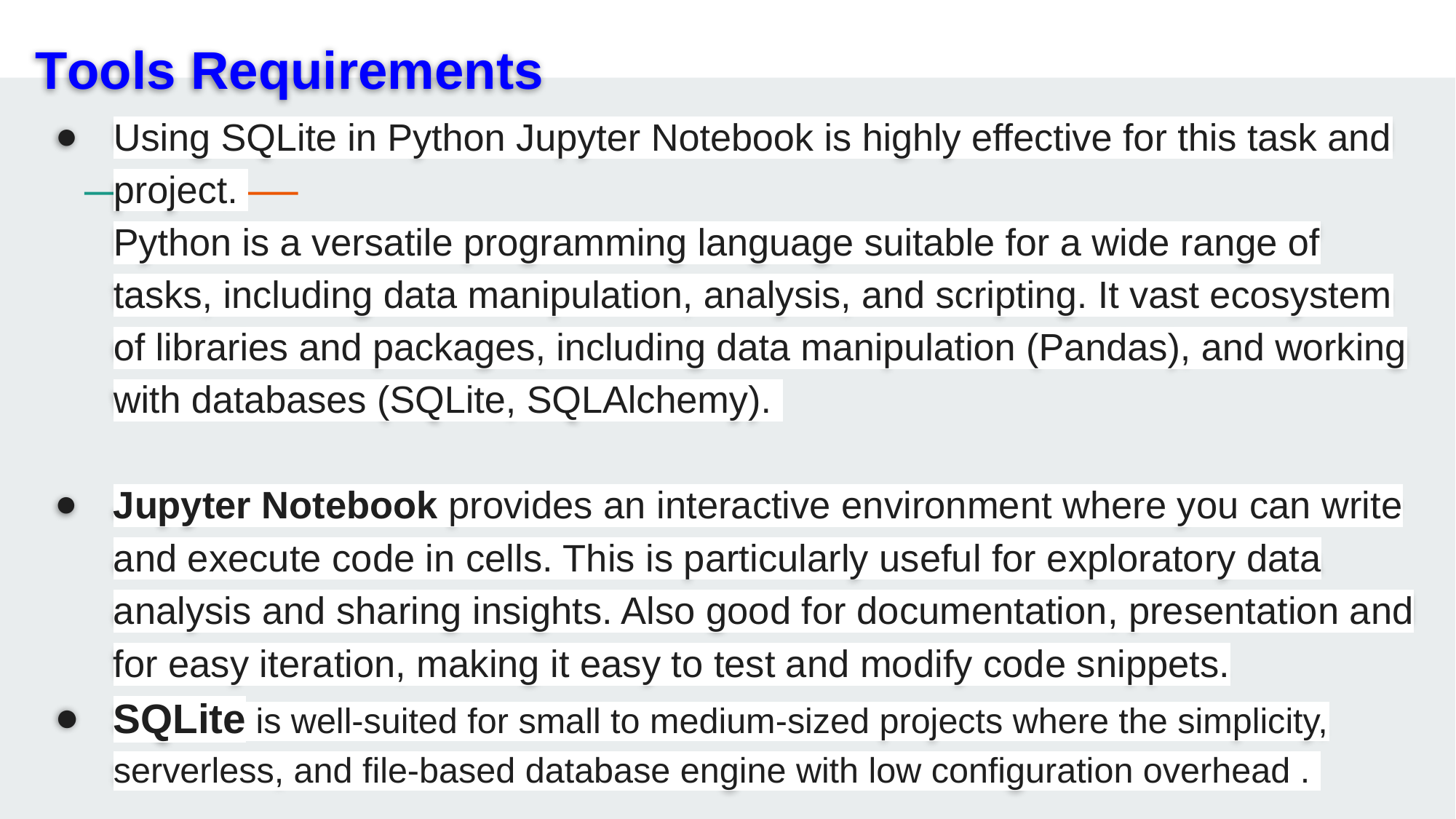

# Tools Requirements
Using SQLite in Python Jupyter Notebook is highly effective for this task and project.
Python is a versatile programming language suitable for a wide range of tasks, including data manipulation, analysis, and scripting. It vast ecosystem of libraries and packages, including data manipulation (Pandas), and working with databases (SQLite, SQLAlchemy).
Jupyter Notebook provides an interactive environment where you can write and execute code in cells. This is particularly useful for exploratory data analysis and sharing insights. Also good for documentation, presentation and for easy iteration, making it easy to test and modify code snippets.
SQLite is well-suited for small to medium-sized projects where the simplicity, serverless, and file-based database engine with low configuration overhead .